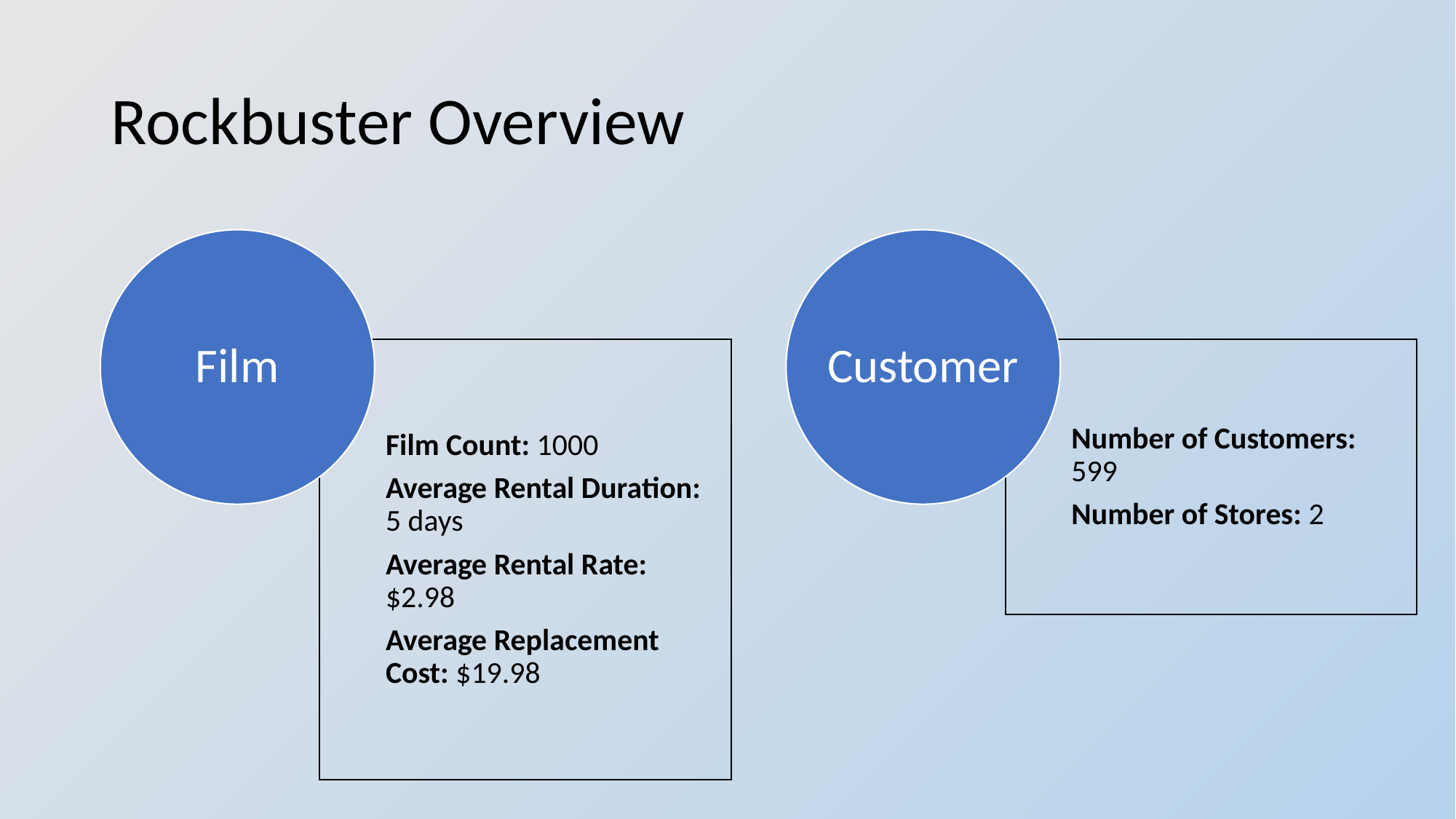

# Rockbuster Overview
Film Count: 1000
Average Rental Duration: 5 days
Average Rental Rate: $2.98
Average Replacement Cost: $19.98
Film
Number of Customers: 599
Number of Stores: 2
Customer